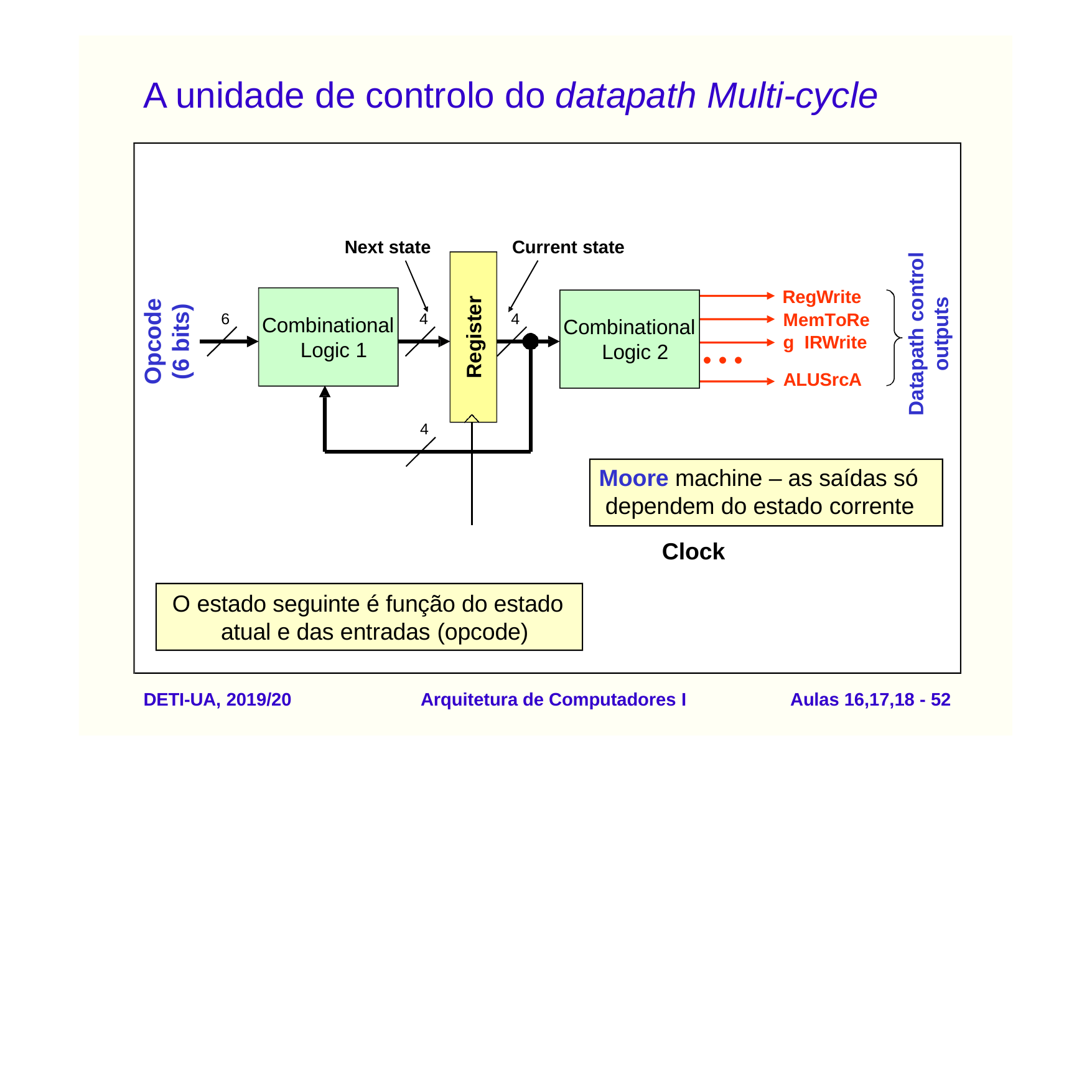

# A unidade de controlo do datapath Multi-cycle

Next state
Current state
Datapath control
outputs

RegWrite  MemToReg  IRWrite

Register
Opcode
(6 bits)
...
6
4
4
Combinational  Logic 1
Combinational  Logic 2

ALUSrcA

4

Moore machine – as saídas só  dependem do estado corrente
Clock

O estado seguinte é função do estado  atual e das entradas (opcode)

DETI-UA, 2019/20
Arquitetura de Computadores I
Aulas 16,17,18 - 52